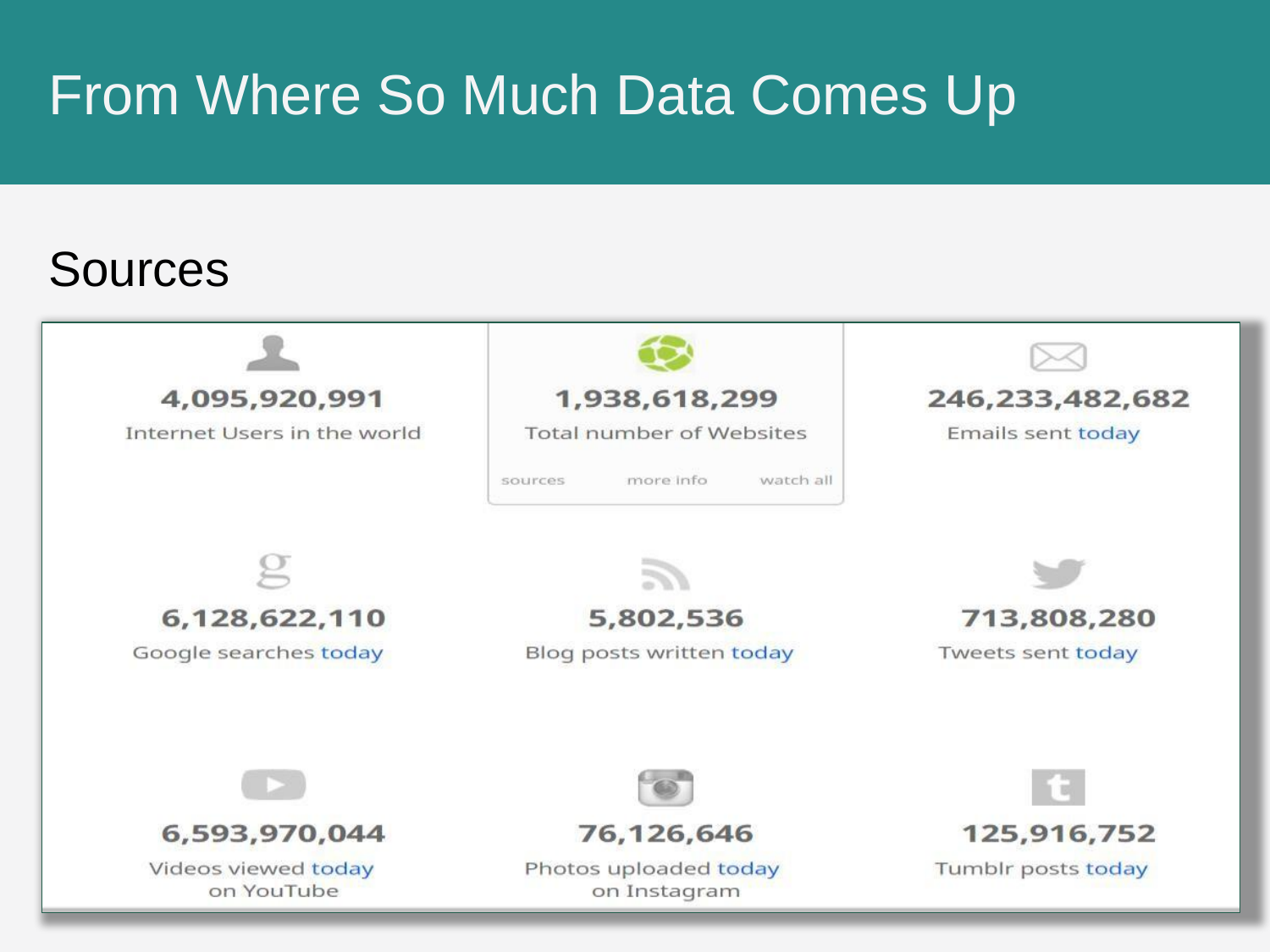

# From Where So Much Data Comes Up
Sources